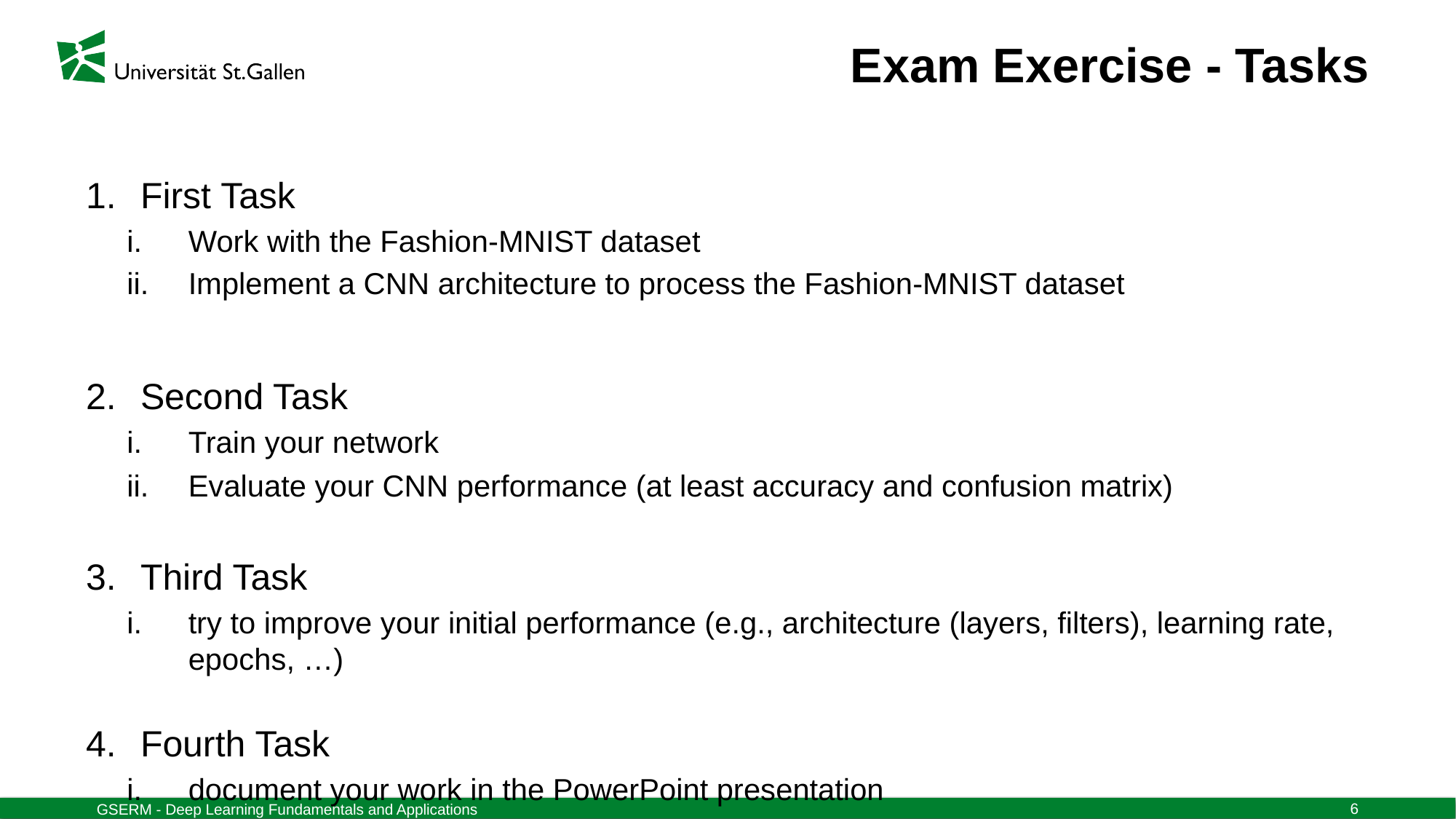

# Exam Exercise - Tasks
First Task
Work with the Fashion-MNIST dataset
Implement a CNN architecture to process the Fashion-MNIST dataset

Second Task
Train your network
Evaluate your CNN performance (at least accuracy and confusion matrix)
Third Task
try to improve your initial performance (e.g., architecture (layers, filters), learning rate,  epochs, …)
Fourth Task
document your work in the PowerPoint presentation
GSERM - Deep Learning Fundamentals and Applications
6